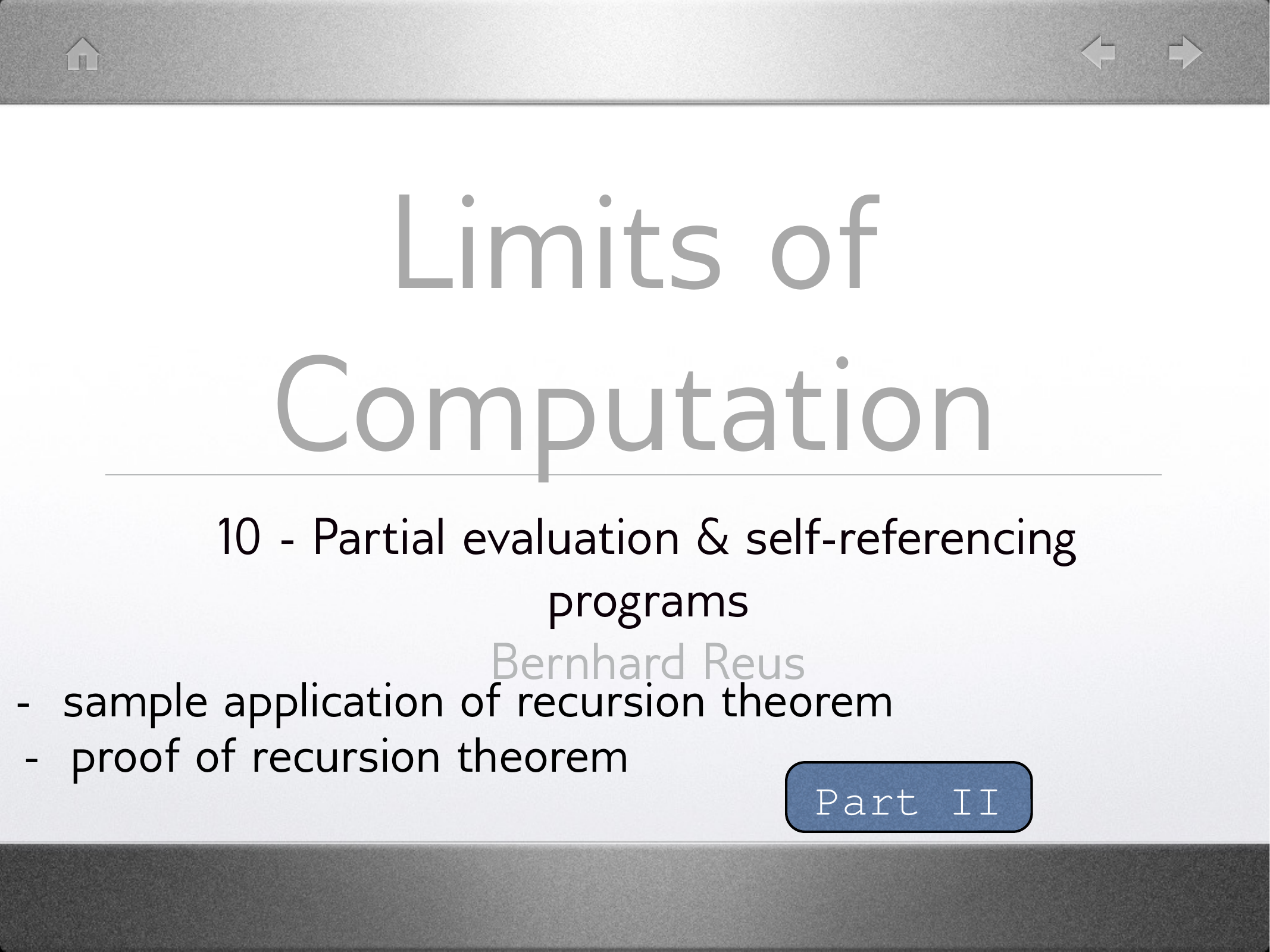

# Limits of Computation
10 - Partial evaluation & self-referencing programs
Bernhard Reus
-  sample application of recursion theorem
-  proof of recursion theorem
Part II